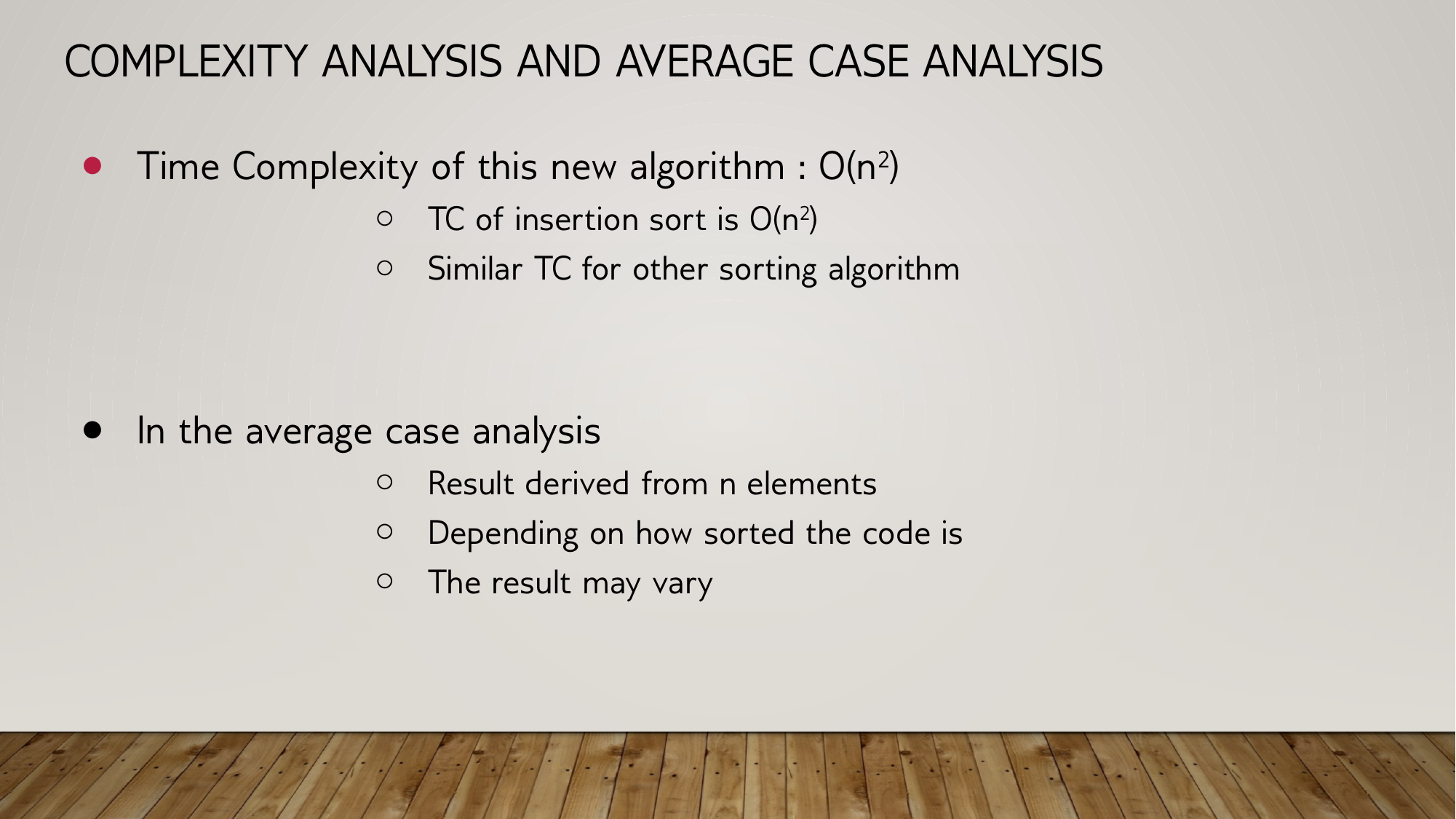

# Complexity Analysis and Average Case Analysis
Time Complexity of this new algorithm : O(n2)
TC of insertion sort is O(n2)
Similar TC for other sorting algorithm

In the average case analysis
Result derived from n elements
Depending on how sorted the code is
The result may vary